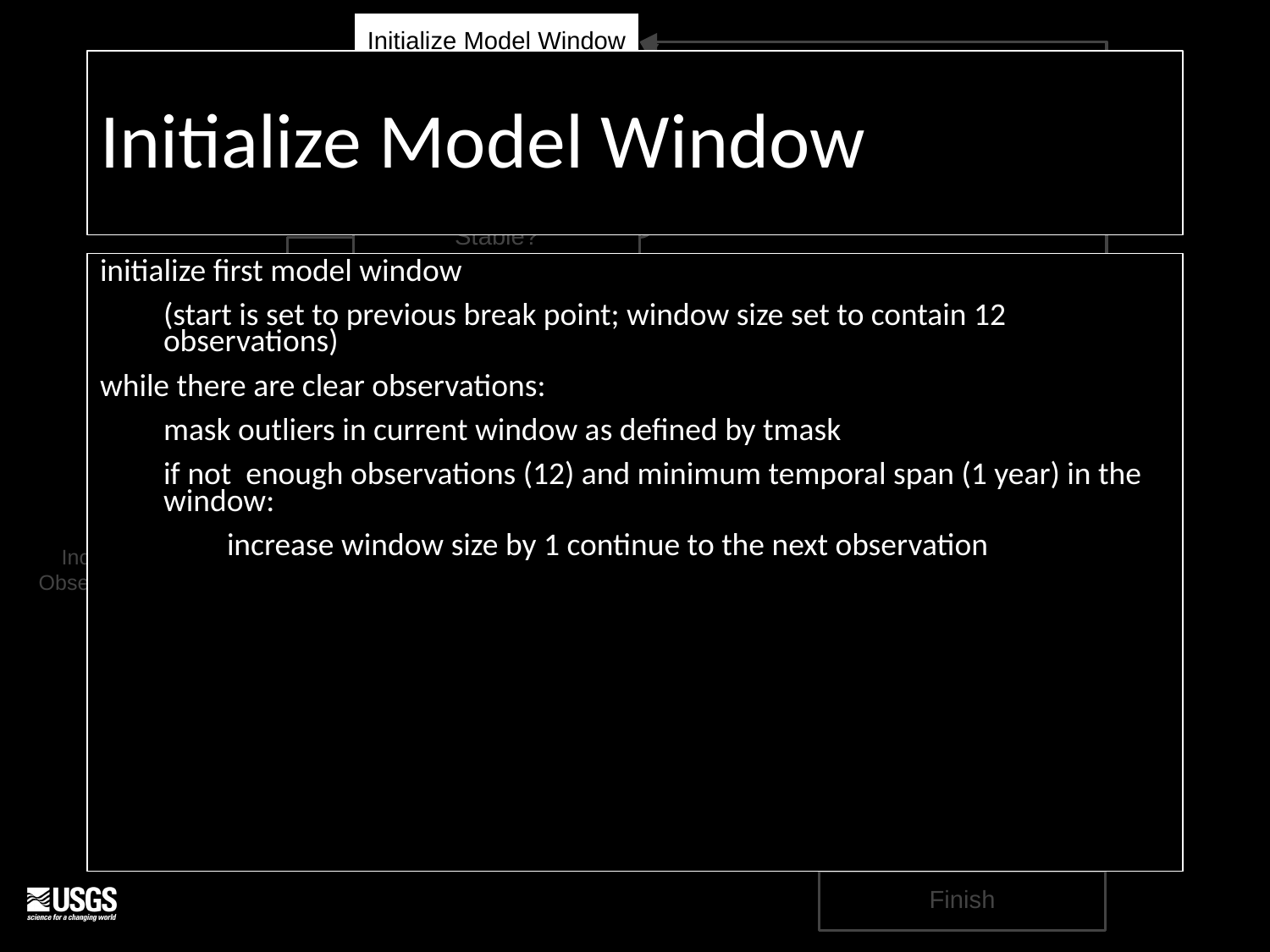

Initialize Model Window
# Standard Procedure Flow Chart
Initialize Model Window
> 12 obs, > 1 yr
Increment:
  start, end
Build Initial Curve Fit
Yes
No
Stable?
initialize first model window
(start is set to previous break point; window size set to contain 12 observations)
while there are clear observations:
mask outliers in current window as defined by tmask
if not  enough observations (12) and minimum temporal span (1 year) in the window:
increase window size by 1 continue to the next observation
Continuous Monitoring
Build New Curve Fit
Update stop, break
Include Observation
Yes
No
Look Forward
New Curve?
Look Back
Include
Observation
Adjust Model
Window Start
Detect Change
Detect Start
Change Magnitude less
than Change Threshold
Yes
No
Yes
No
Record Change Model
Change Magnitude less
than Change Threshold
Observations Exhausted
Finish
22